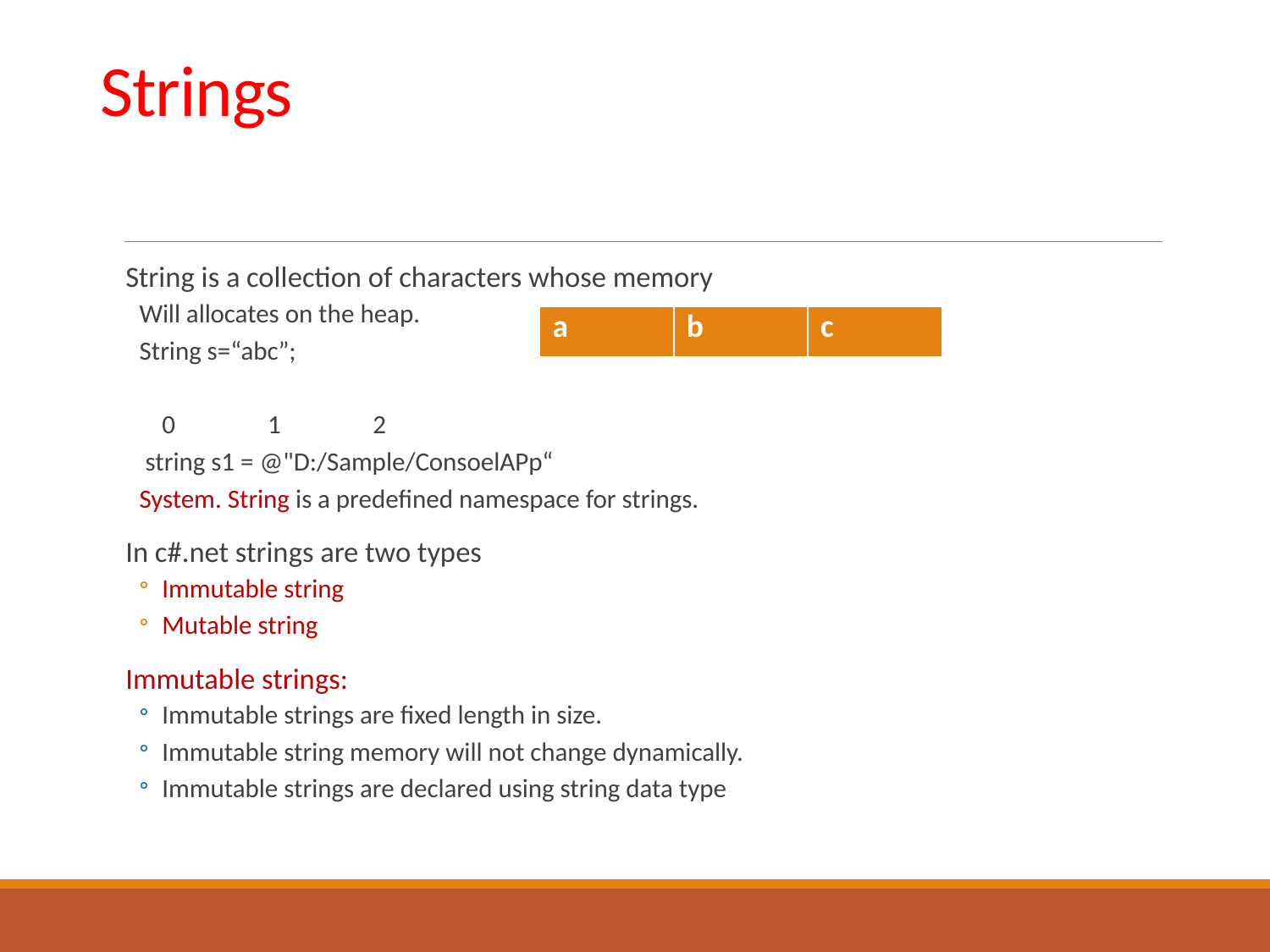

# Strings
String is a collection of characters whose memory
Will allocates on the heap.
String s=“abc”;

					0	1	2
 string s1 = @"D:/Sample/ConsoelAPp“
System. String is a predefined namespace for strings.
In c#.net strings are two types
Immutable string
Mutable string
Immutable strings:
Immutable strings are fixed length in size.
Immutable string memory will not change dynamically.
Immutable strings are declared using string data type

| a | b | c |
| --- | --- | --- |